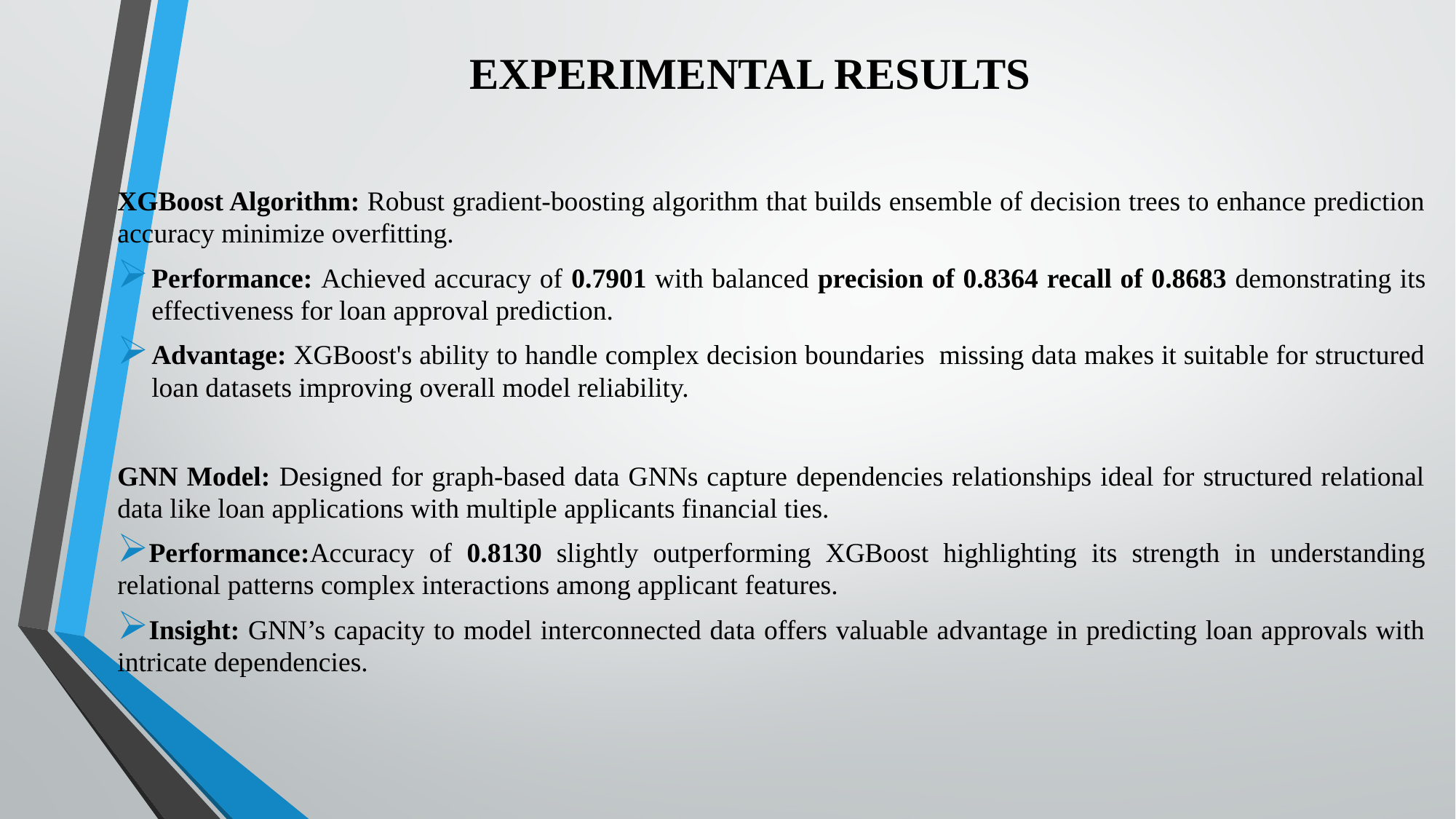

# EXPERIMENTAL RESULTS
XGBoost Algorithm: Robust gradient-boosting algorithm that builds ensemble of decision trees to enhance prediction accuracy minimize overfitting.
Performance: Achieved accuracy of 0.7901 with balanced precision of 0.8364 recall of 0.8683 demonstrating its effectiveness for loan approval prediction.
Advantage: XGBoost's ability to handle complex decision boundaries  missing data makes it suitable for structured loan datasets improving overall model reliability.

GNN Model: Designed for graph-based data GNNs capture dependencies relationships ideal for structured relational data like loan applications with multiple applicants financial ties.
Performance:Accuracy of 0.8130 slightly outperforming XGBoost highlighting its strength in understanding relational patterns complex interactions among applicant features.
Insight: GNN’s capacity to model interconnected data offers valuable advantage in predicting loan approvals with intricate dependencies.